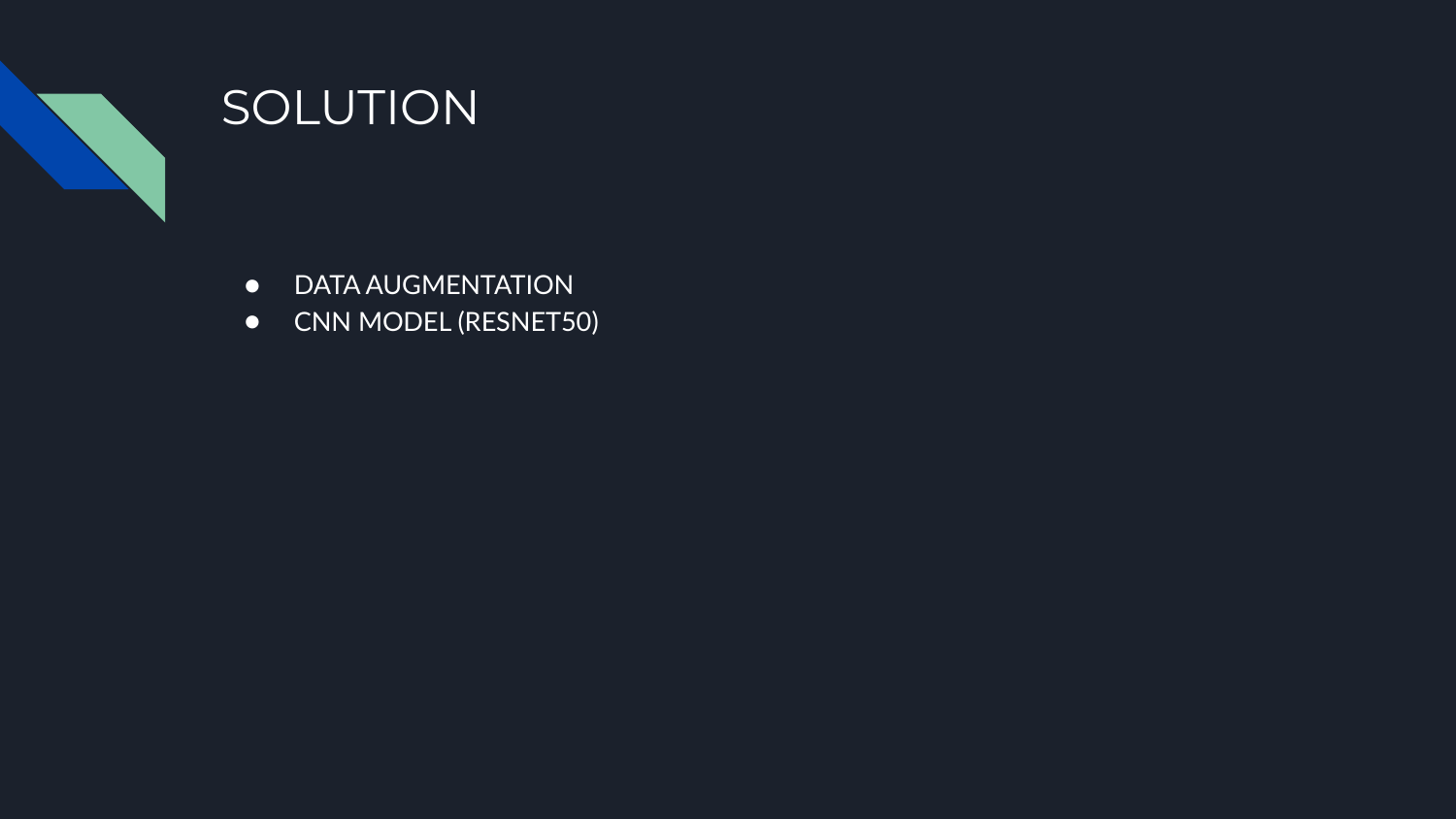

# SOLUTION
DATA AUGMENTATION
CNN MODEL (RESNET50)